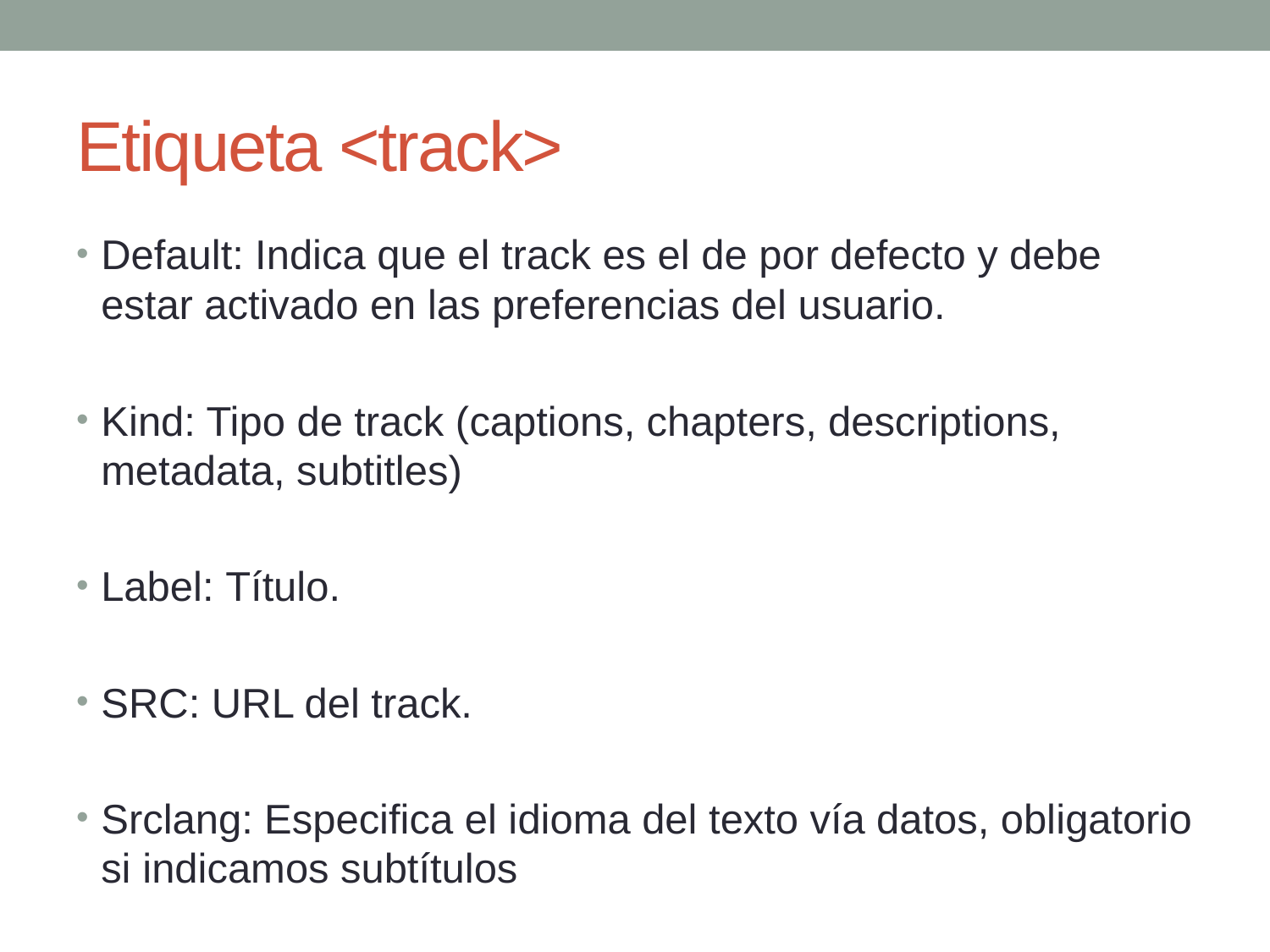

# Etiqueta <track>
Default: Indica que el track es el de por defecto y debe estar activado en las preferencias del usuario.

Kind: Tipo de track (captions, chapters, descriptions, metadata, subtitles)

Label: Título.

SRC: URL del track.

Srclang: Especifica el idioma del texto vía datos, obligatorio si indicamos subtítulos